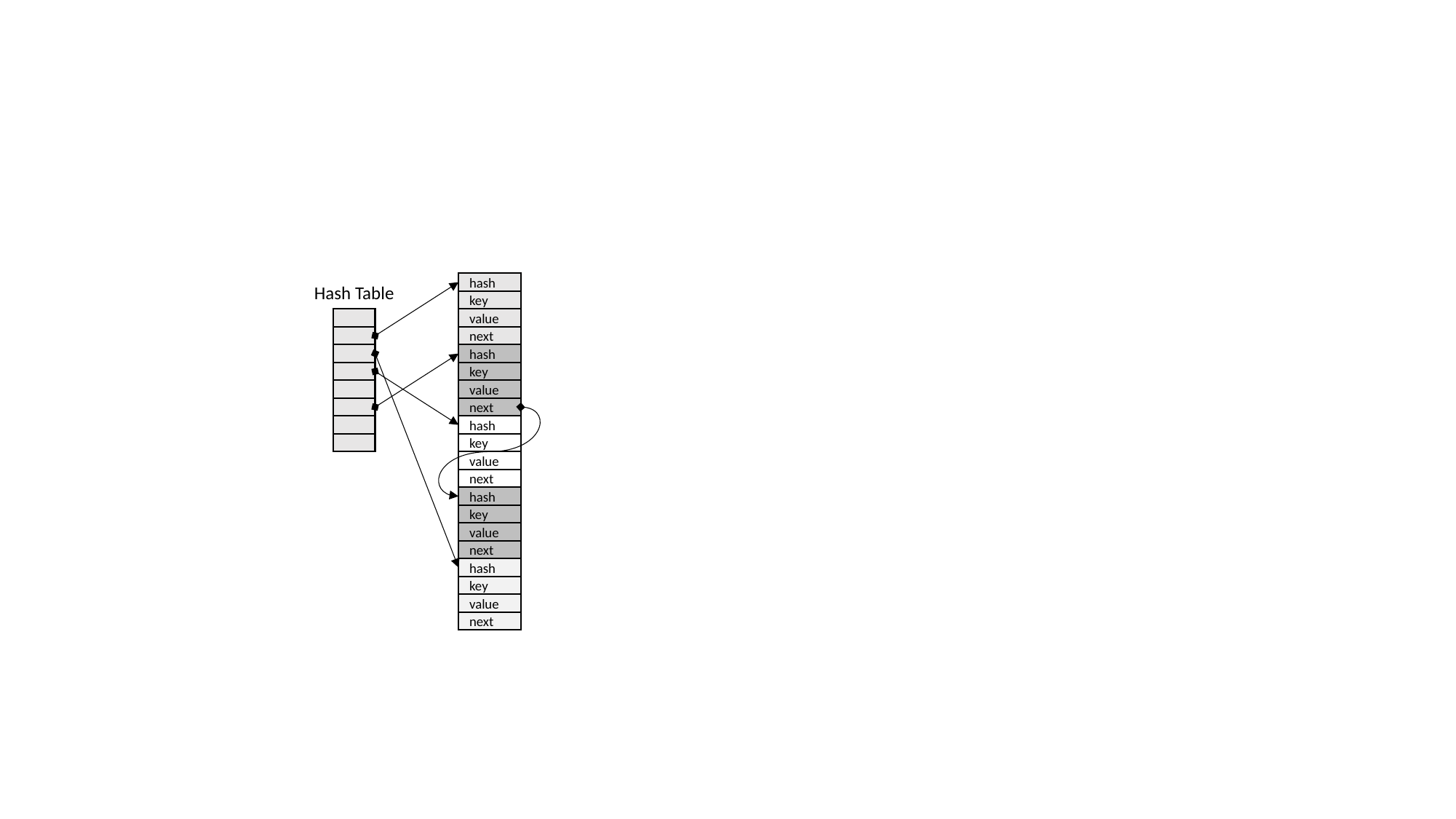

#
hash
key
value
next
Hash Table

hash
key
value
next
hash
key
value
next
hash
key
value
next
hash
key
value
next